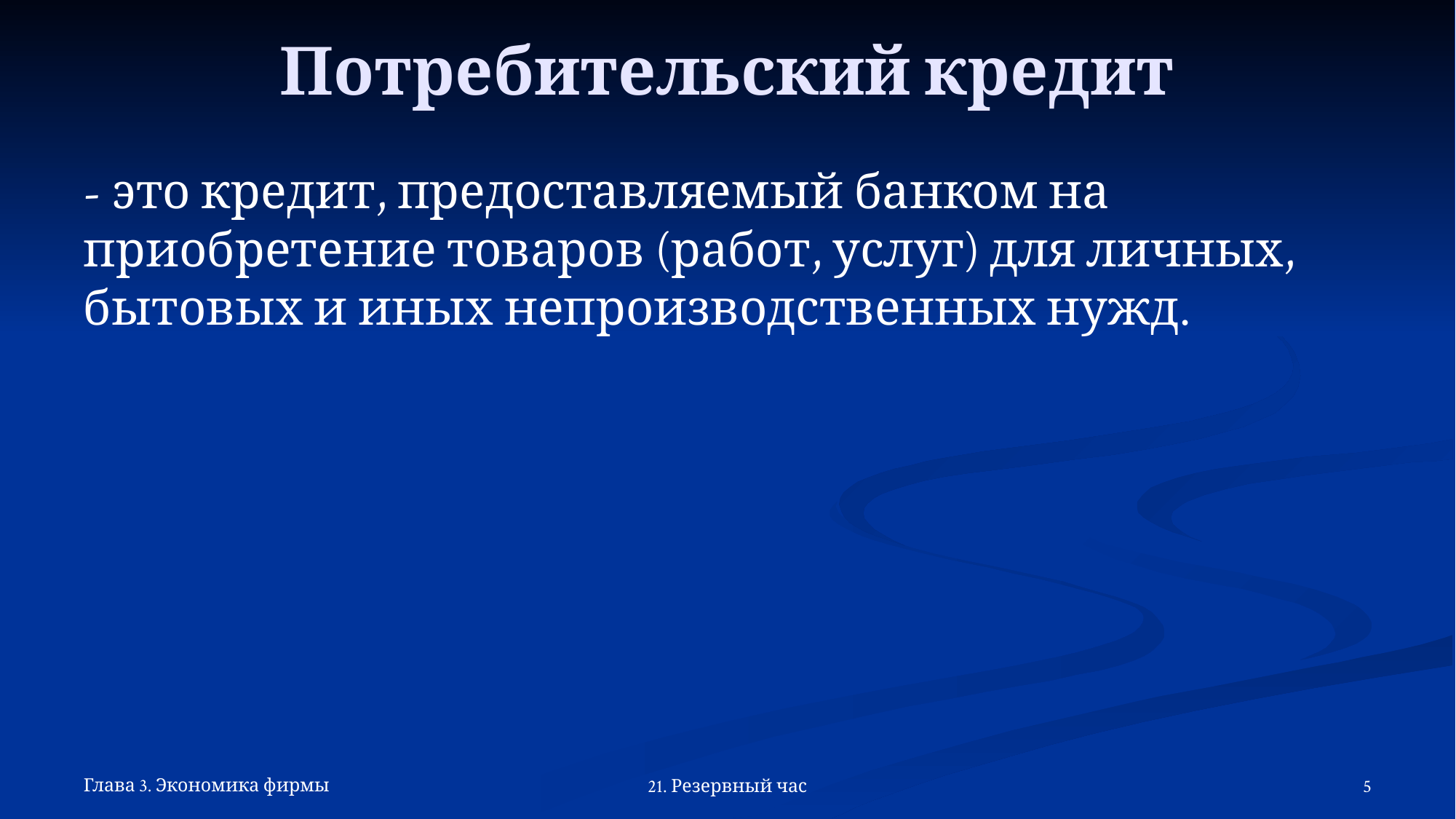

# Потребительский кредит
- это кредит, предоставляемый банком на приобретение товаров (работ, услуг) для личных, бытовых и иных непроизводственных нужд.
Глава 3. Экономика фирмы
21. Резервный час
5